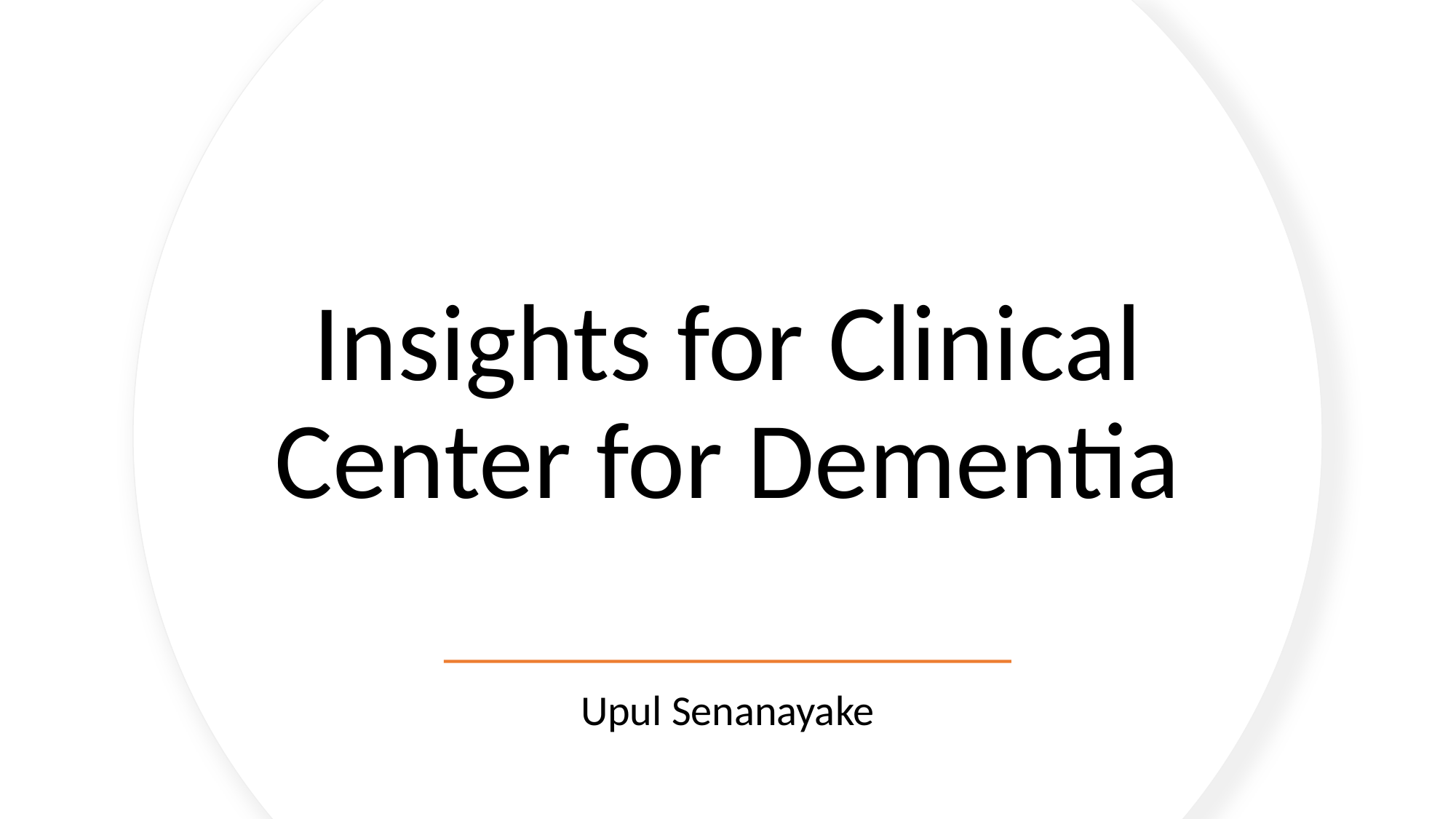

# Insights for Clinical Center for Dementia

Upul Senanayake